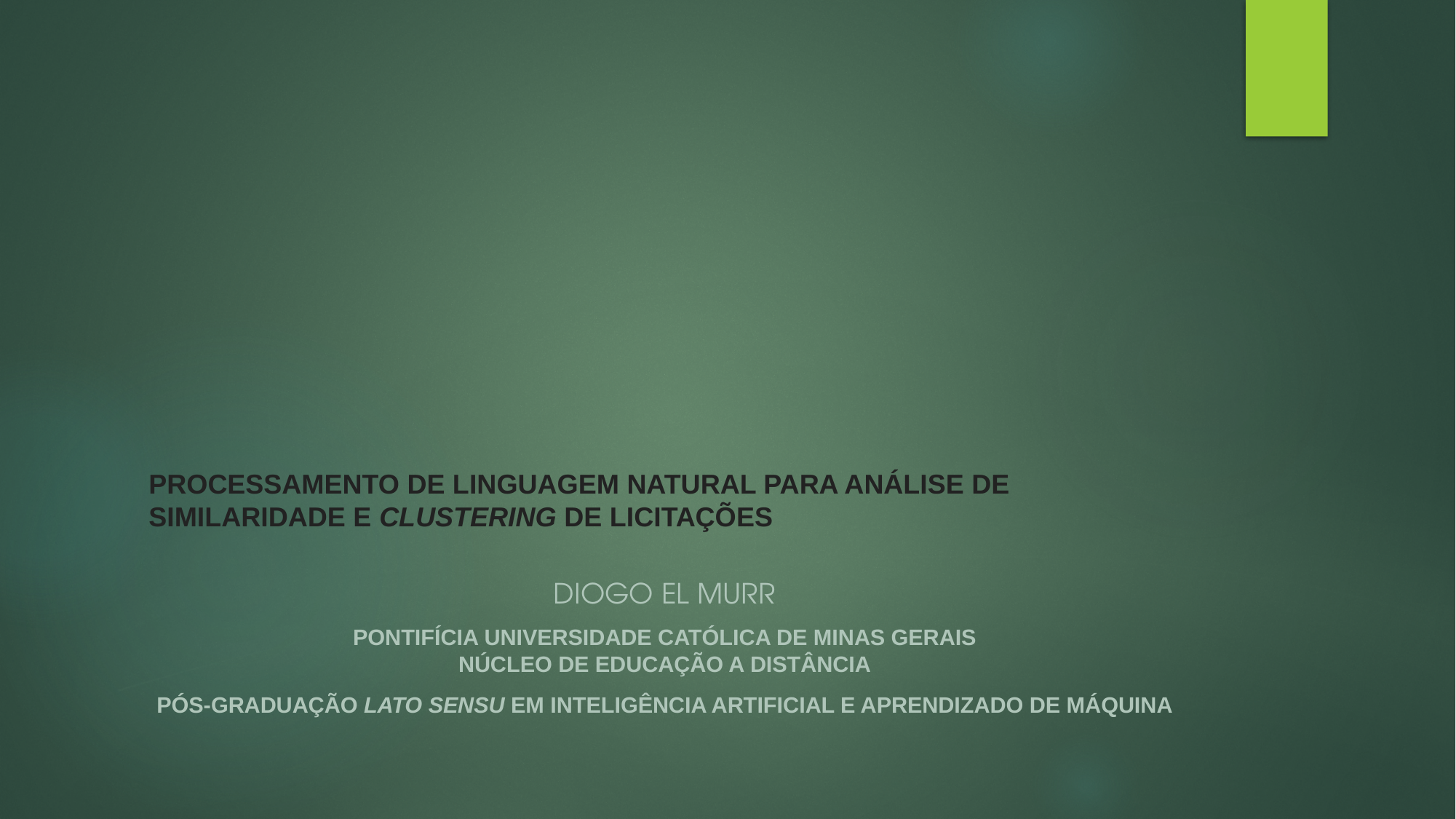

# PROCESSAMENTO DE LINGUAGEM NATURAL PARA ANÁLISE DE SIMILARIDADE E CLUSTERING DE LICITAÇÕES
Diogo El murr
PONTIFÍCIA UNIVERSIDADE CATÓLICA DE MINAS GERAIS
NÚCLEO DE EDUCAÇÃO A DISTÂNCIA
Pós-graduação Lato Sensu em Inteligência Artificial e Aprendizado de Máquina